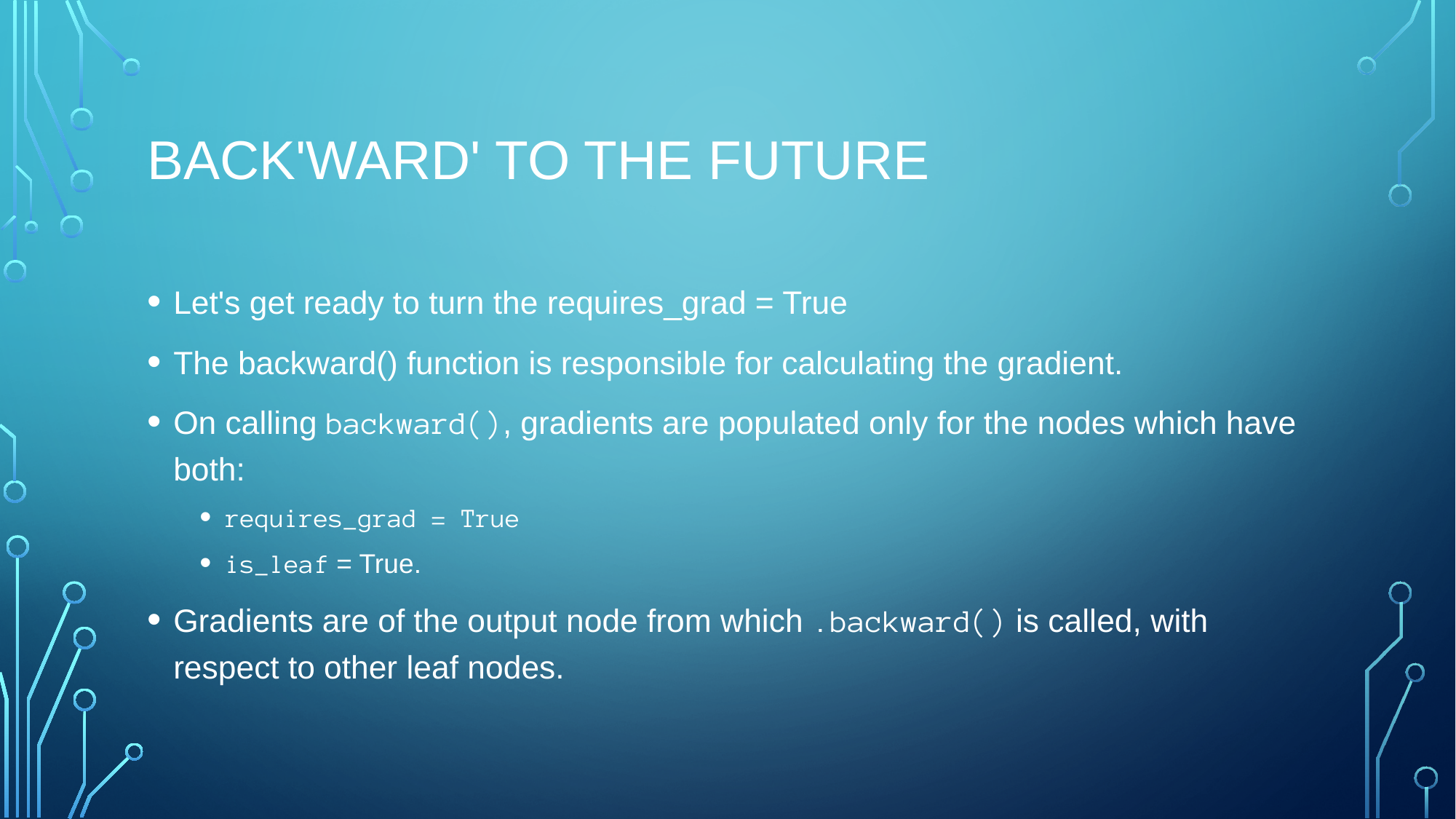

# Back'ward' to the future
Let's get ready to turn the requires_grad = True
The backward() function is responsible for calculating the gradient.
On calling backward(), gradients are populated only for the nodes which have both:
requires_grad = True
is_leaf = True.
Gradients are of the output node from which .backward() is called, with respect to other leaf nodes.